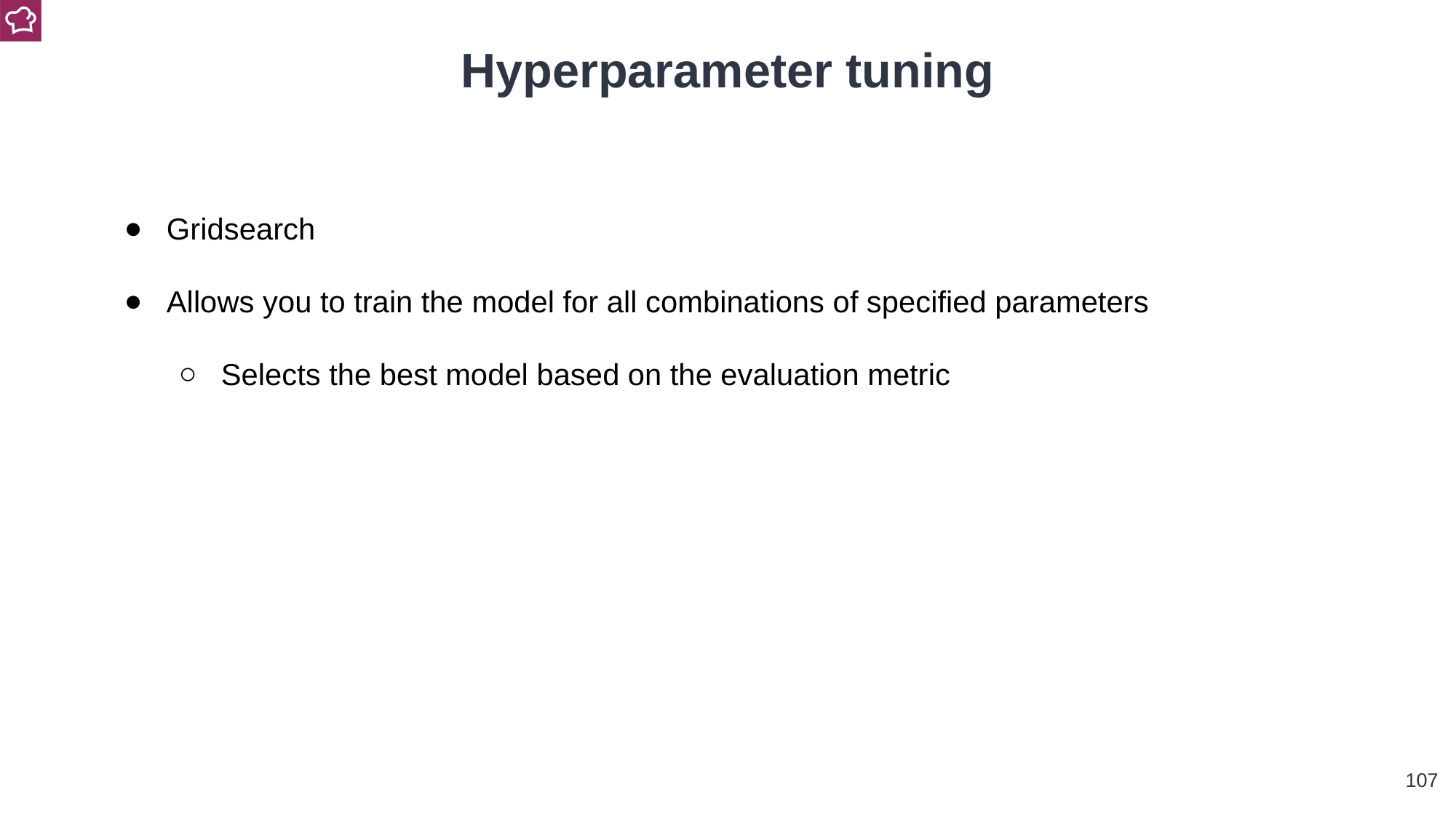

Hyperparameter tuning
Gridsearch
Allows you to train the model for all combinations of specified parameters
Selects the best model based on the evaluation metric
107